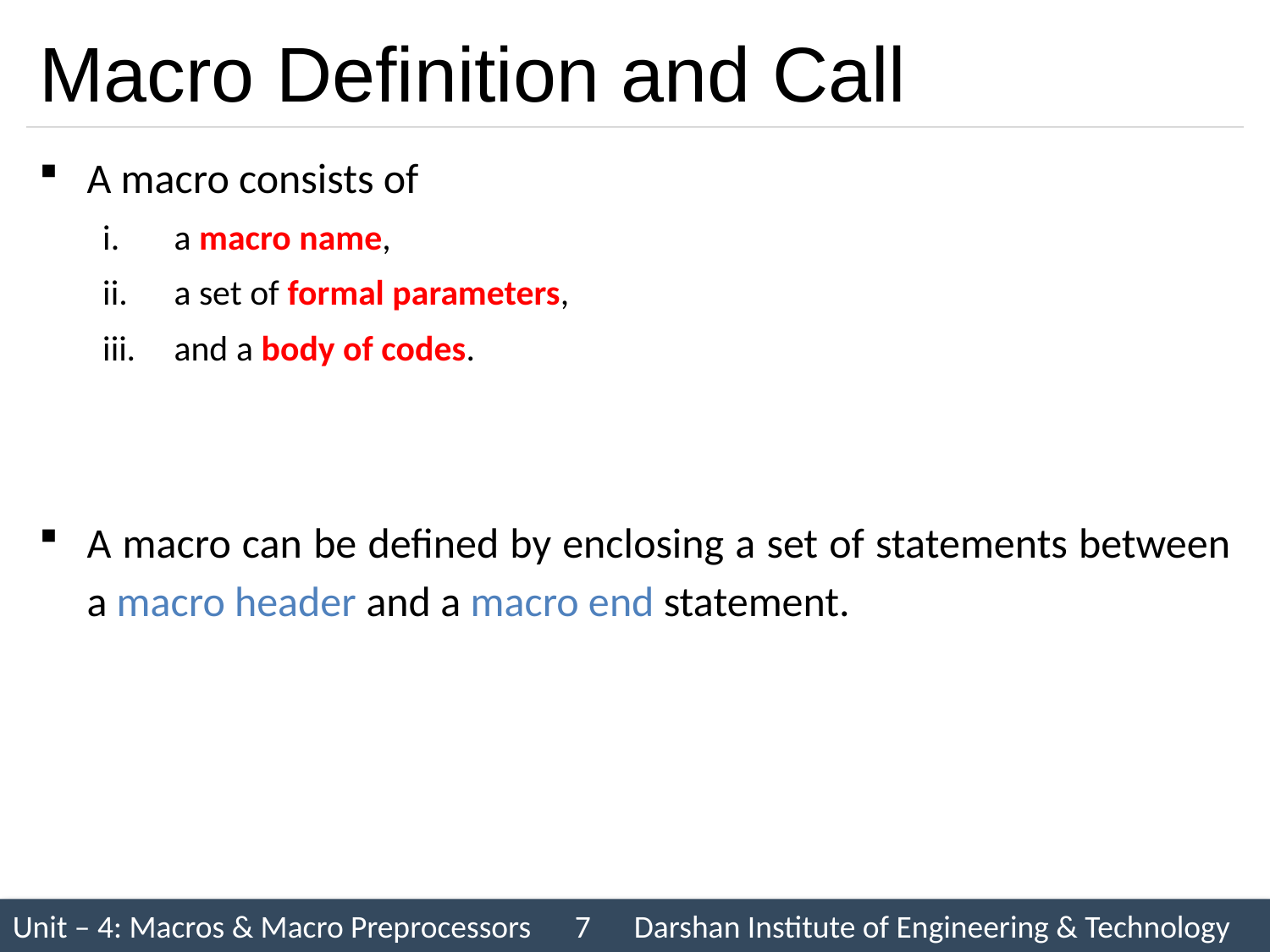

# Macro Definition and Call
A macro consists of
a macro name,
a set of formal parameters,
and a body of codes.

A macro can be defined by enclosing a set of statements between a macro header and a macro end statement.